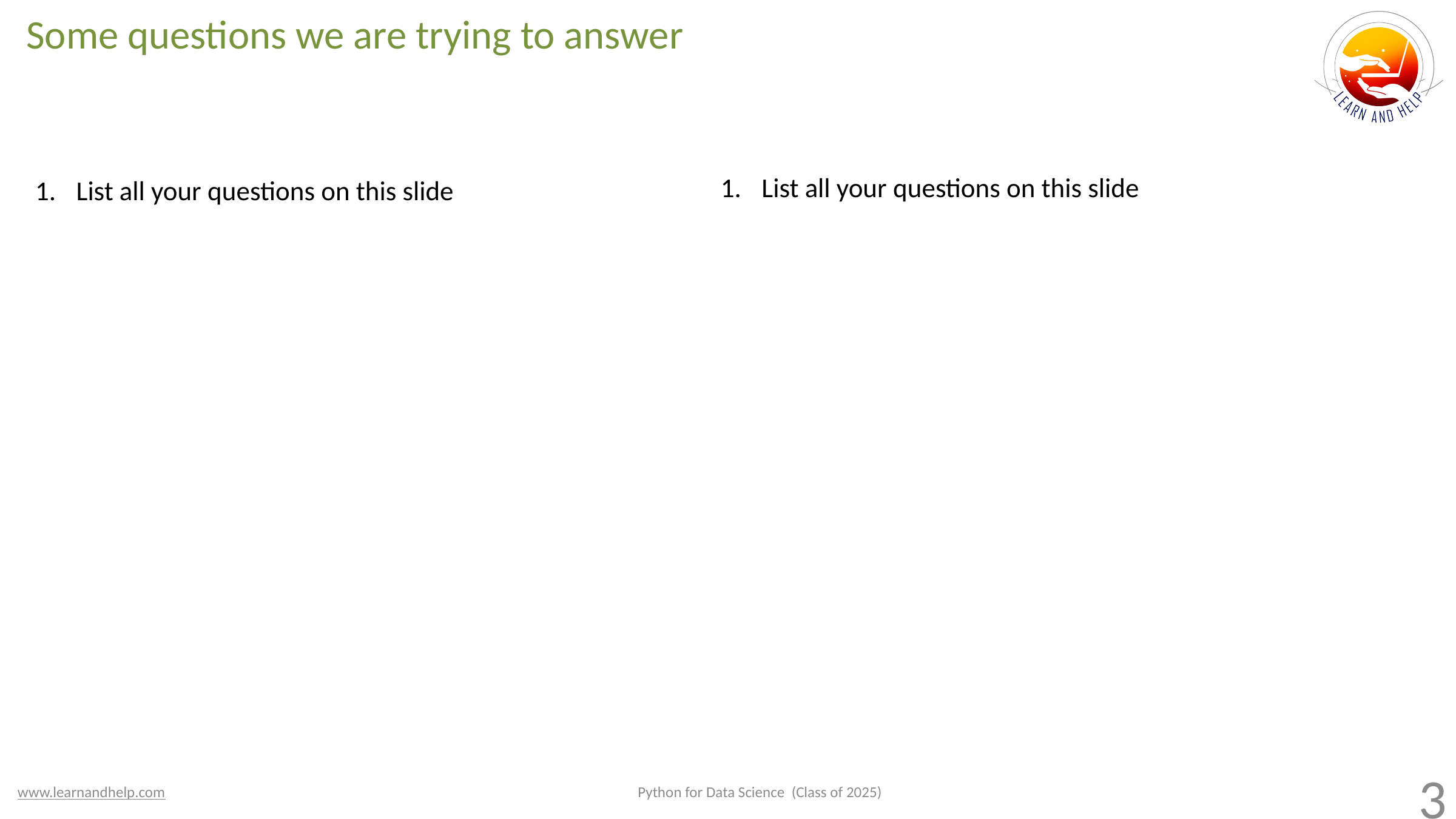

Some questions we are trying to answer
# List of Questions
List all your questions on this slide
List all your questions on this slide
3